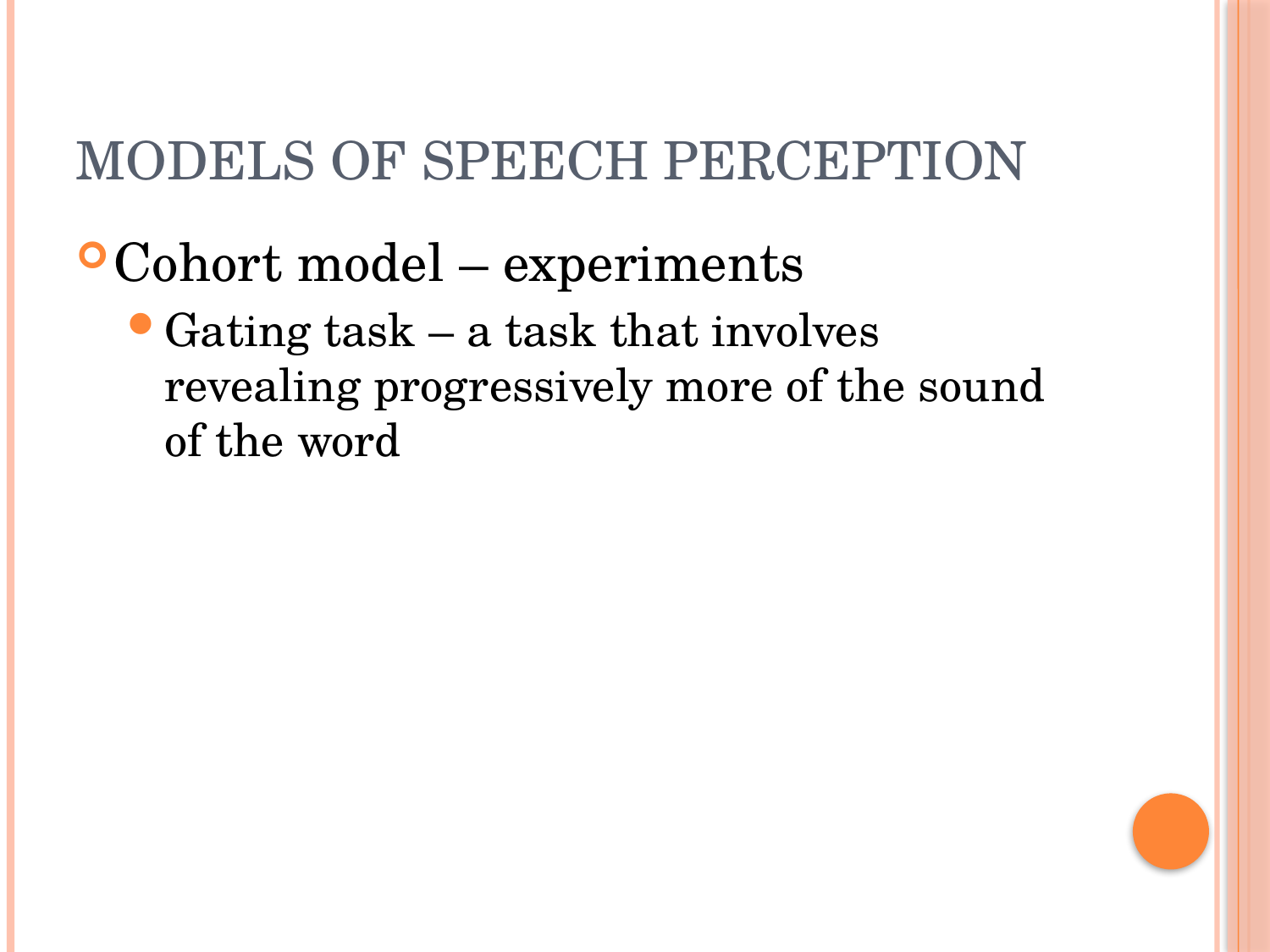

# Models of Speech Perception
Cohort model – experiments
Gating task – a task that involves revealing progressively more of the sound of the word